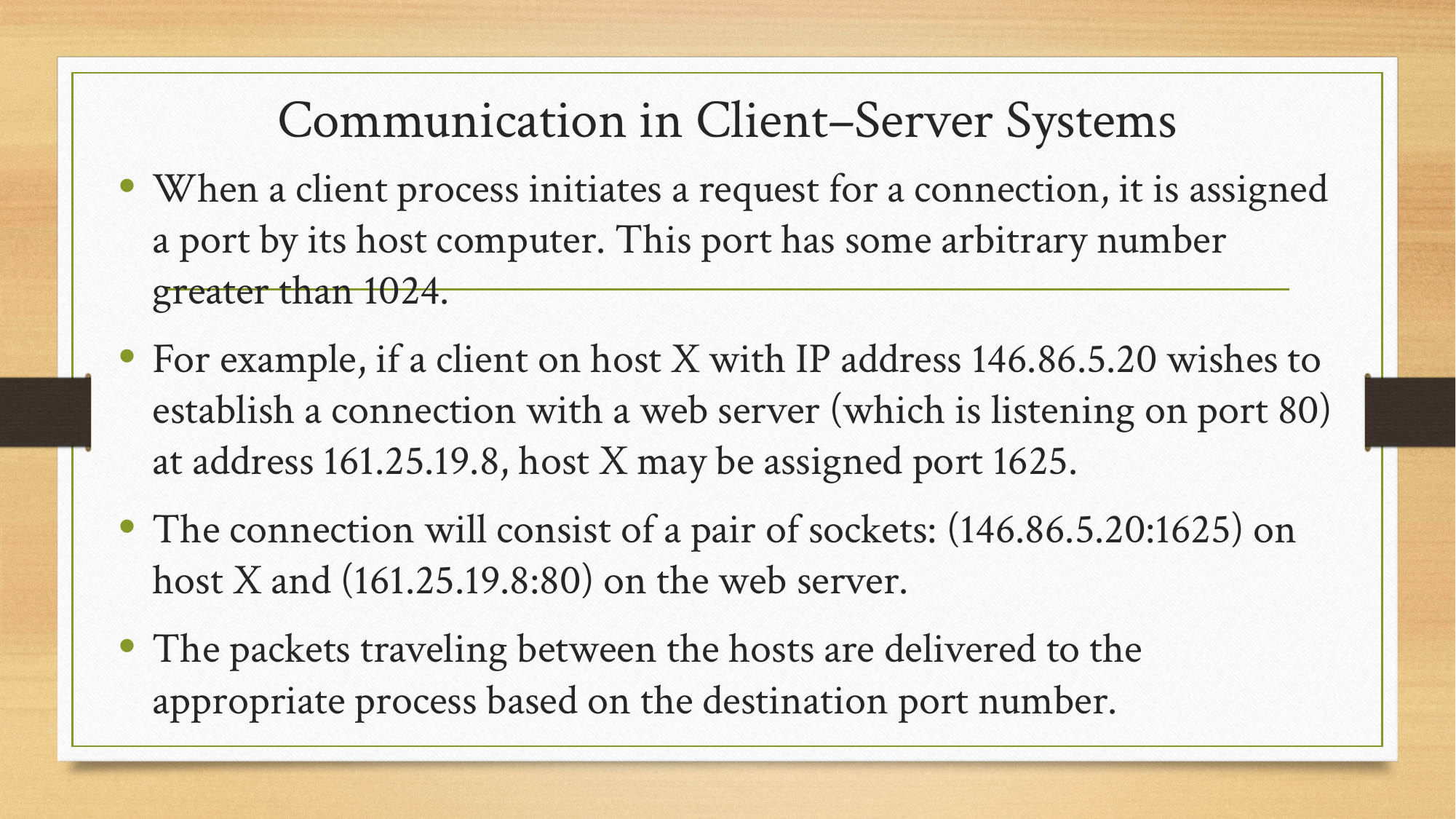

# Communication in Client–Server Systems
When a client process initiates a request for a connection, it is assigned a port by its host computer. This port has some arbitrary number greater than 1024.
For example, if a client on host X with IP address 146.86.5.20 wishes to establish a connection with a web server (which is listening on port 80) at address 161.25.19.8, host X may be assigned port 1625.
The connection will consist of a pair of sockets: (146.86.5.20:1625) on host X and (161.25.19.8:80) on the web server.
The packets traveling between the hosts are delivered to the appropriate process based on the destination port number.